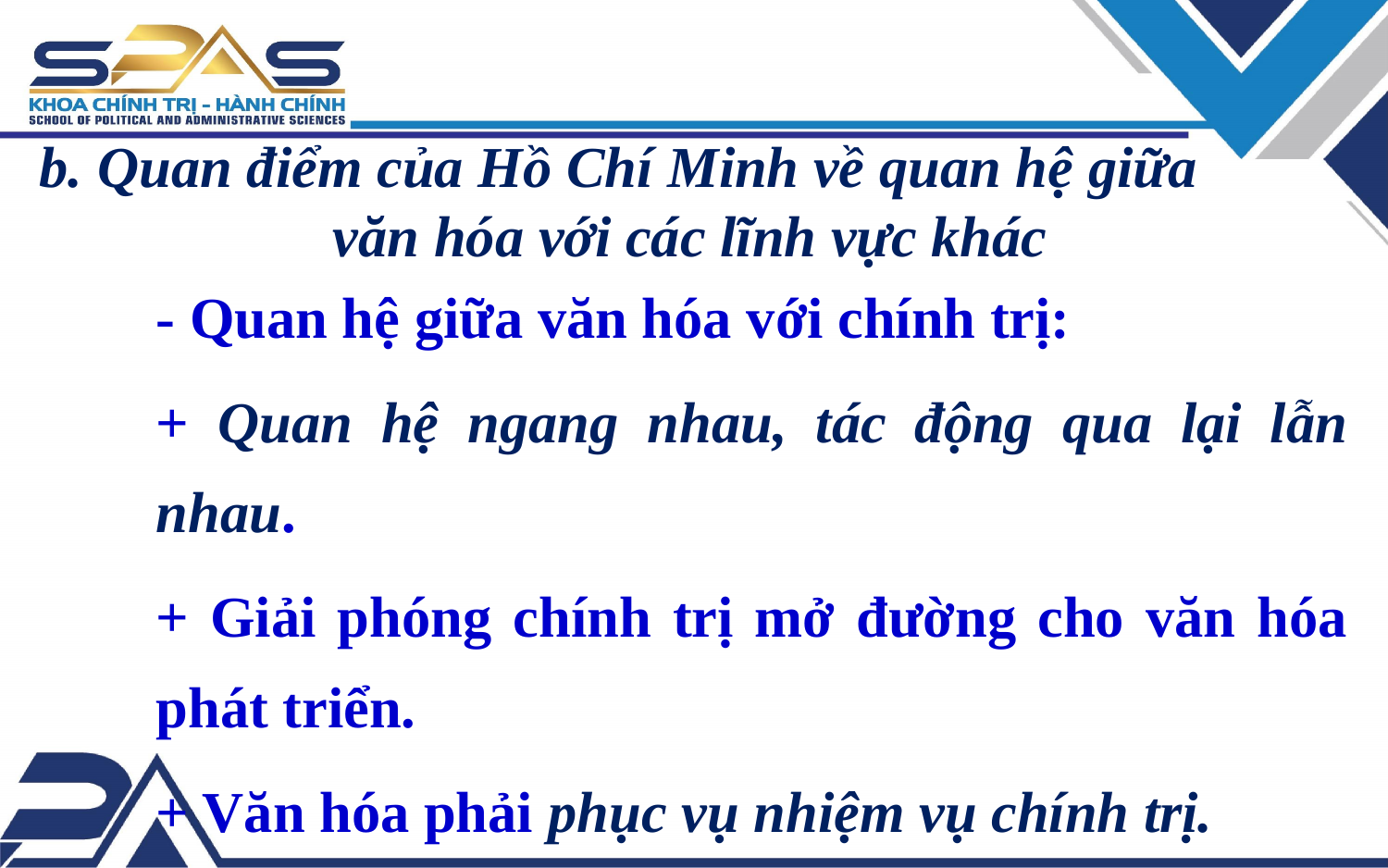

b. Quan điểm của Hồ Chí Minh về quan hệ giữa
 văn hóa với các lĩnh vực khác

- Quan hệ giữa văn hóa với chính trị:
+ Quan hệ ngang nhau, tác động qua lại lẫn nhau.
+ Giải phóng chính trị mở đường cho văn hóa phát triển.
+ Văn hóa phải phục vụ nhiệm vụ chính trị.